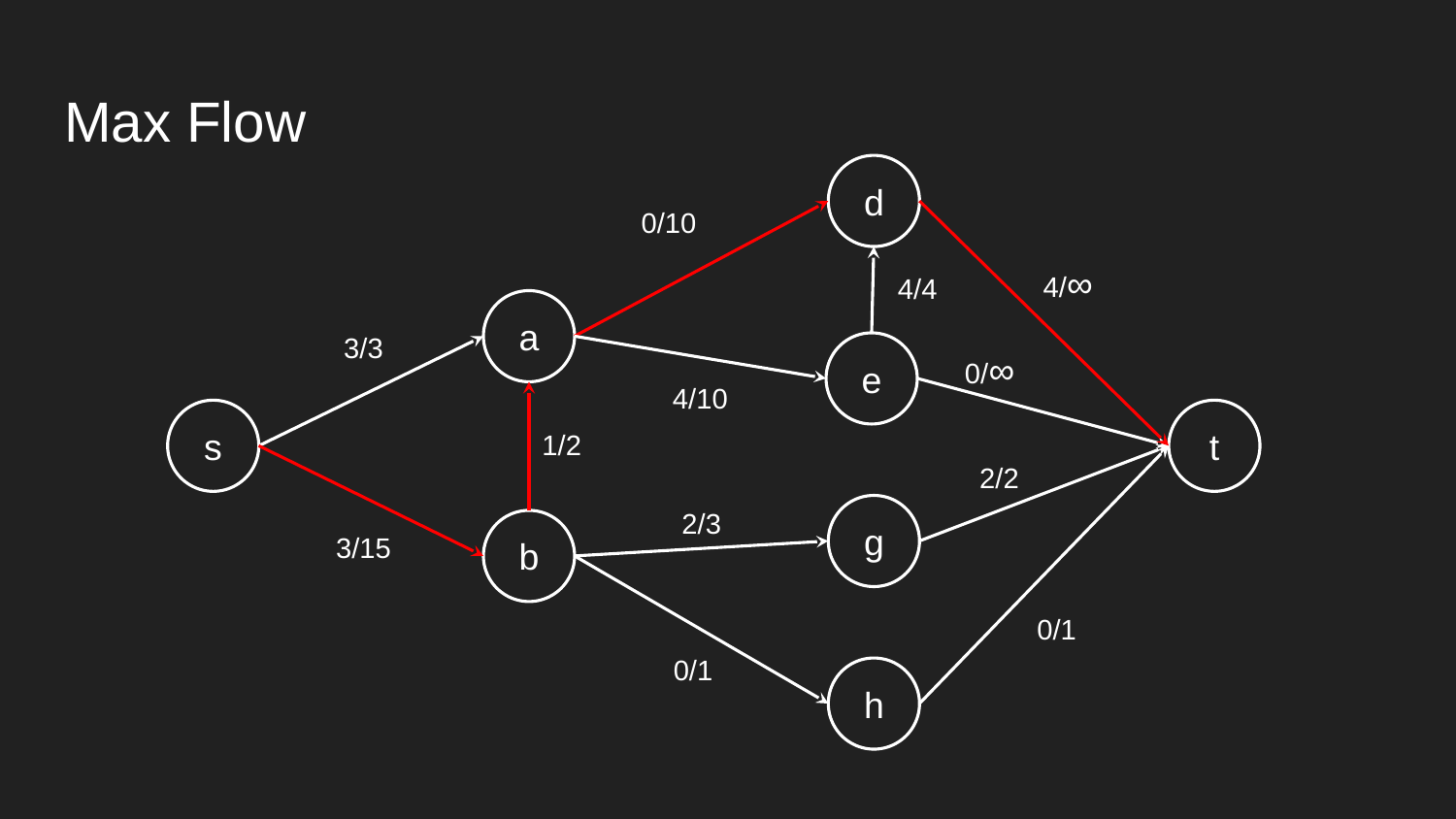

# Max Flow
d
0/10
4/∞
4/4
a
3/3
e
0/∞
4/10
s
t
1/2
2/2
2/3
g
b
3/15
0/1
0/1
h